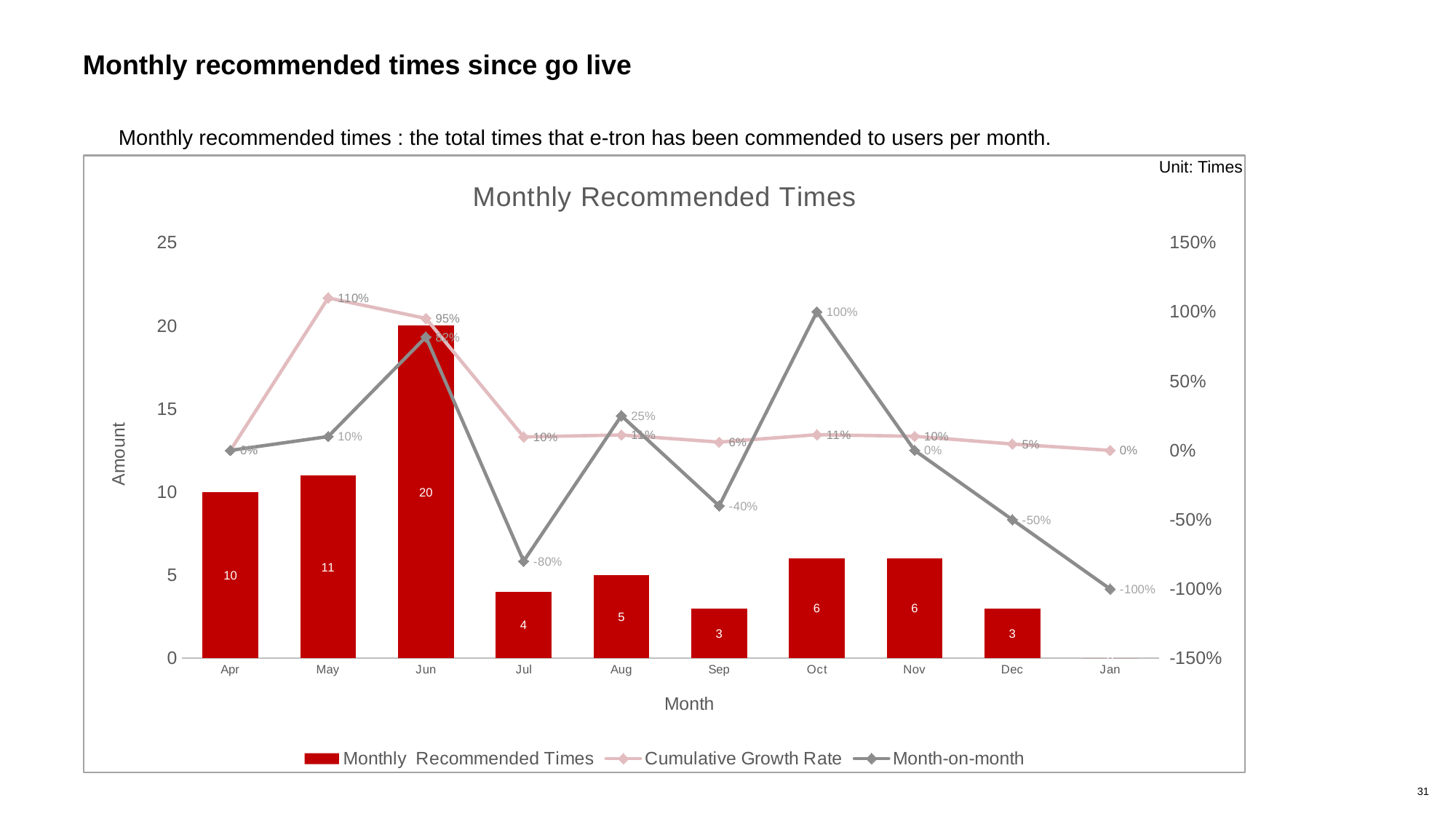

# Monthly recommended times since go live
Monthly recommended times : the total times that e-tron has been commended to users per month.
Unit: Times

### Chart: Monthly Recommended Times

| Category | Monthly  Recommended Times | Cumulative Growth Rate | Month-on-month |
|---|---|---|---|
| Apr | 10.0 | None | None |
| May | 11.0 | 1.1 | 0.1 |
| Jun | 20.0 | 0.9523809523809523 | 0.8181818181818182 |
| Jul | 4.0 | 0.0975609756097561 | -0.8 |
| Aug | 5.0 | 0.1111111111111111 | 0.25 |
| Sep | 3.0 | 0.06 | -0.4 |
| Oct | 6.0 | 0.11320754716981132 | 1.0 |
| Nov | 6.0 | 0.1016949152542373 | 0.0 |
| Dec | 3.0 | 0.046153846153846156 | -0.5 |
| Jan | 0.0 | 0.0 | -1.0 |